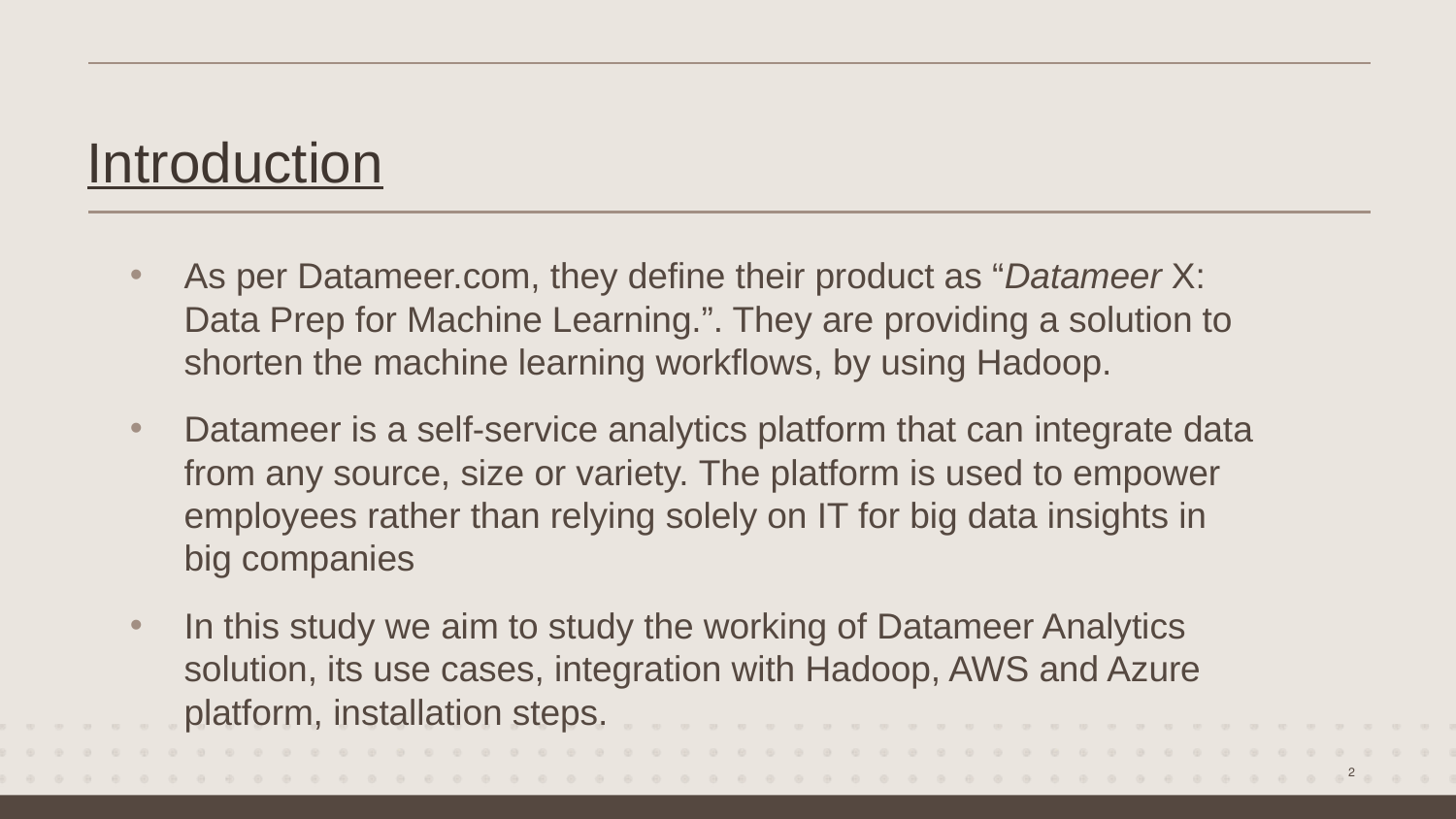

Introduction
# As per Datameer.com, they define their product as “Datameer X: Data Prep for Machine Learning.”. They are providing a solution to shorten the machine learning workflows, by using Hadoop.
Datameer is a self-service analytics platform that can integrate data from any source, size or variety. The platform is used to empower
employees rather than relying solely on IT for big data insights in
big companies
In this study we aim to study the working of Datameer Analytics
solution, its use cases, integration with Hadoop, AWS and Azure
platform, installation steps.
2